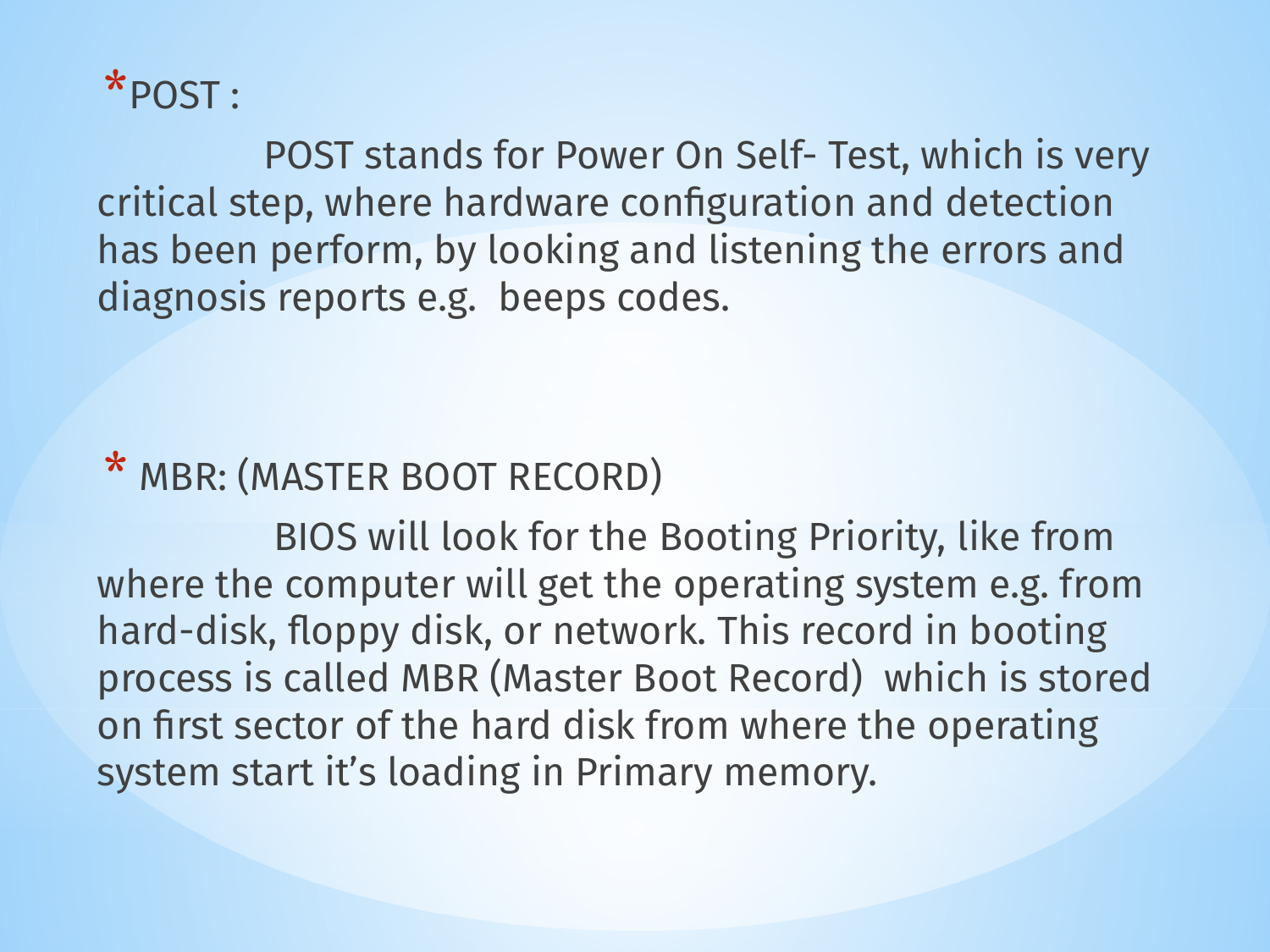

POST :
                POST stands for Power On Self- Test, which is very critical step, where hardware configuration and detection has been perform, by looking and listening the errors and diagnosis reports e.g.  beeps codes.

 MBR: (MASTER BOOT RECORD)
                 BIOS will look for the Booting Priority, like from where the computer will get the operating system e.g. from hard-disk, floppy disk, or network. This record in booting process is called MBR (Master Boot Record)  which is stored on first sector of the hard disk from where the operating system start it’s loading in Primary memory.